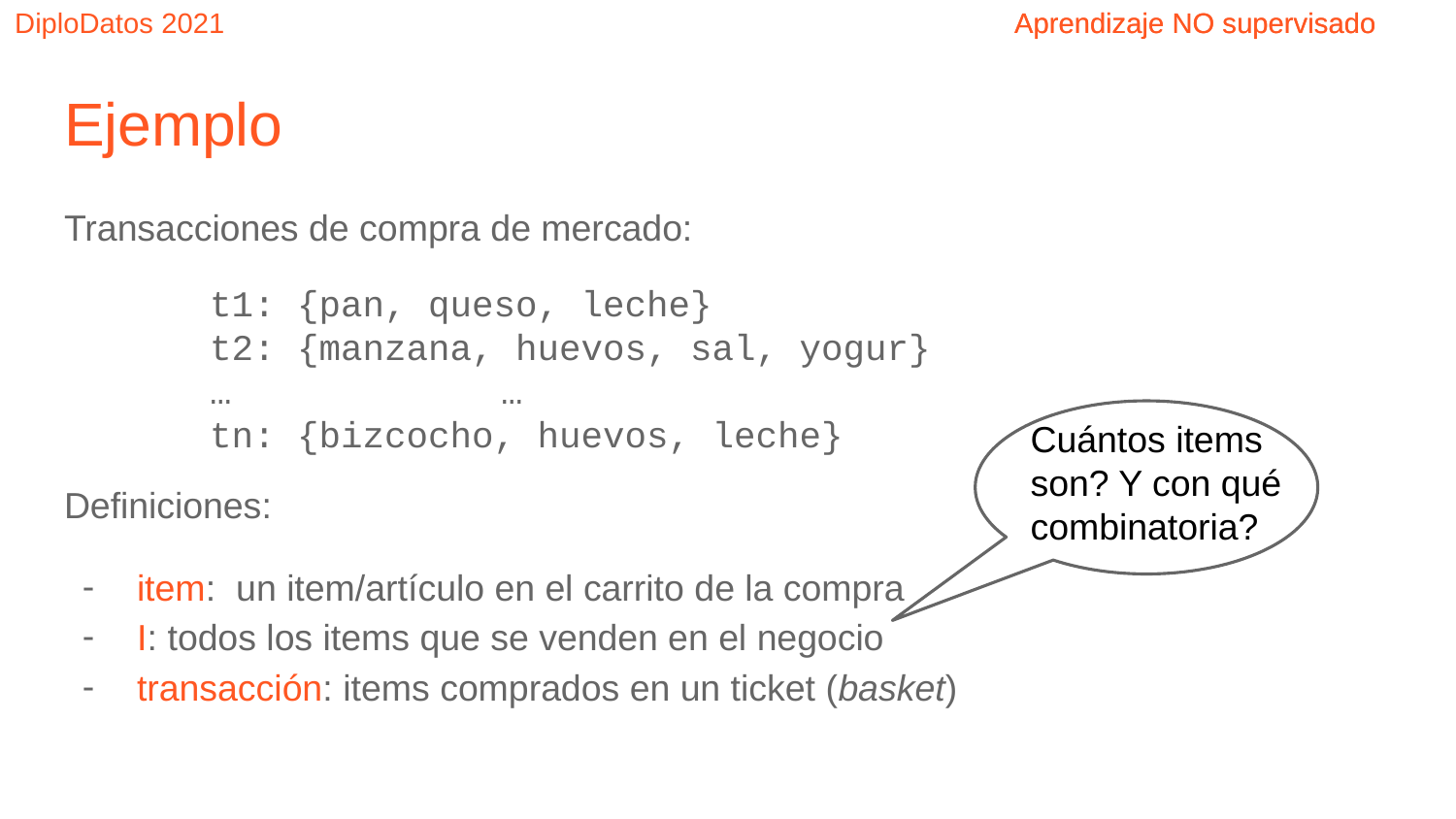

# Ejemplo
Transacciones de compra de mercado:
	t1: {pan, queso, leche}
	t2: {manzana, huevos, sal, yogur}
	… 		…
	tn: {bizcocho, huevos, leche}
Definiciones:
item:  un item/artículo en el carrito de la compra
I: todos los items que se venden en el negocio
transacción: items comprados en un ticket (basket)

Cuántos items son? Y con qué combinatoria?